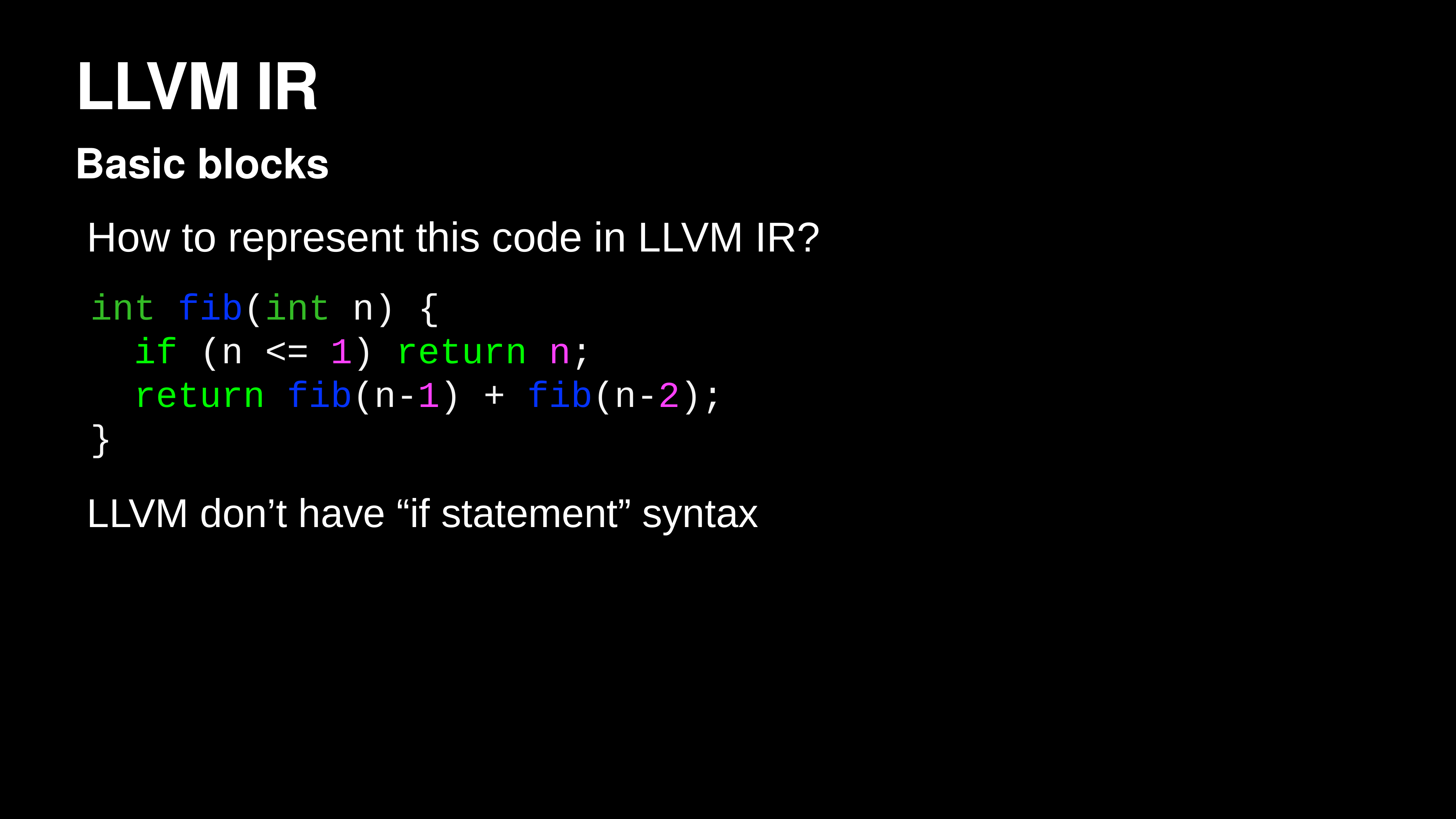

# LLVM IR
Basic blocks
How to represent this code in LLVM IR?
int fib(int n) {
  if (n <= 1) return n;
  return fib(n-1) + fib(n-2);
}
LLVM don’t have “if statement” syntax